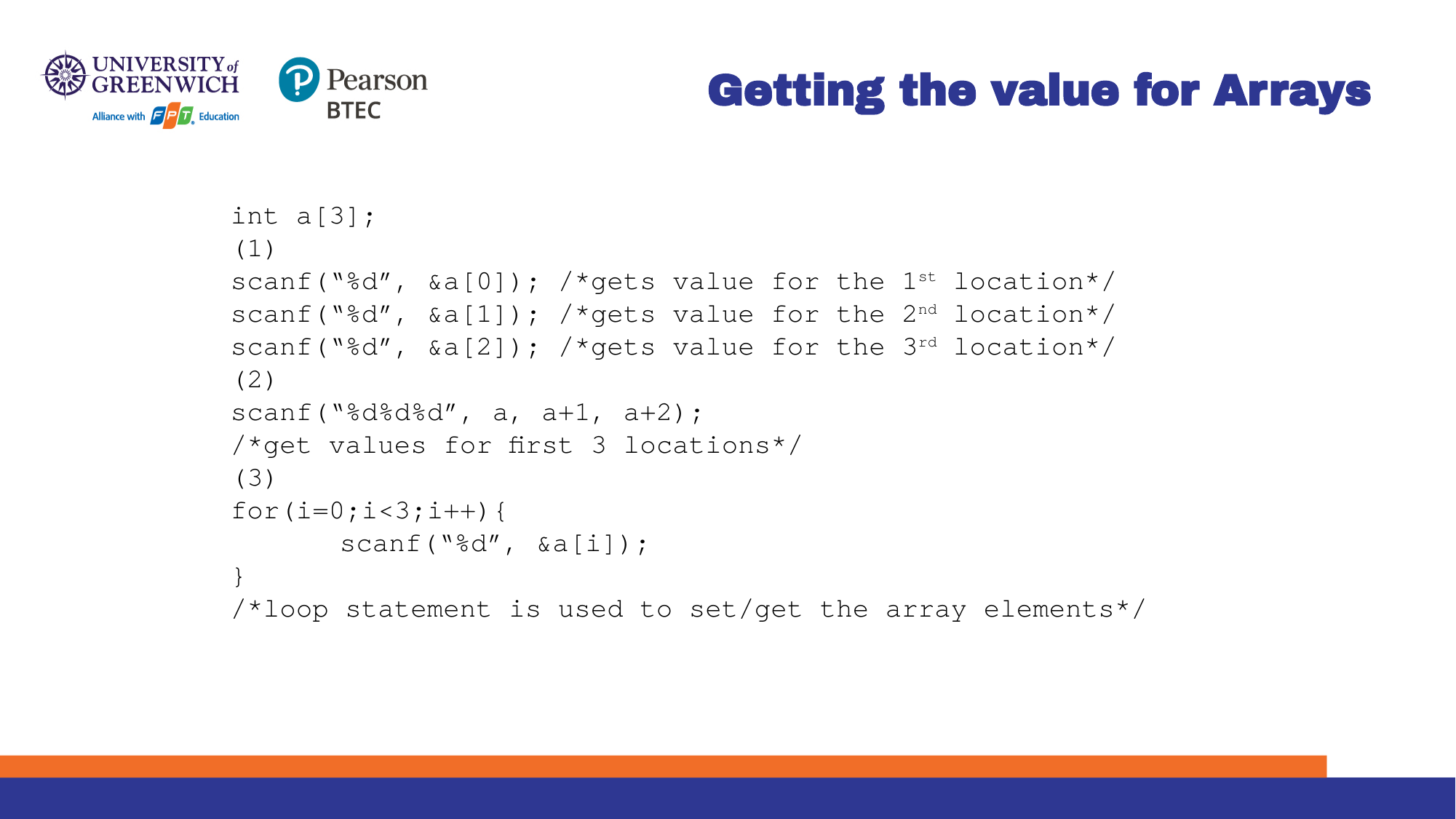

# Getting the value for Arrays

int a[3];
(1)
scanf(“%d”, &a[0]); /*gets value for the 1st location*/
scanf(“%d”, &a[1]); /*gets value for the 2nd location*/
scanf(“%d”, &a[2]); /*gets value for the 3rd location*/
(2)
scanf(“%d%d%d”, a, a+1, a+2);
/*get values for first 3 locations*/
(3)
for(i=0;i<3;i++){
	scanf(“%d”, &a[i]);
}
/*loop statement is used to set/get the array elements*/